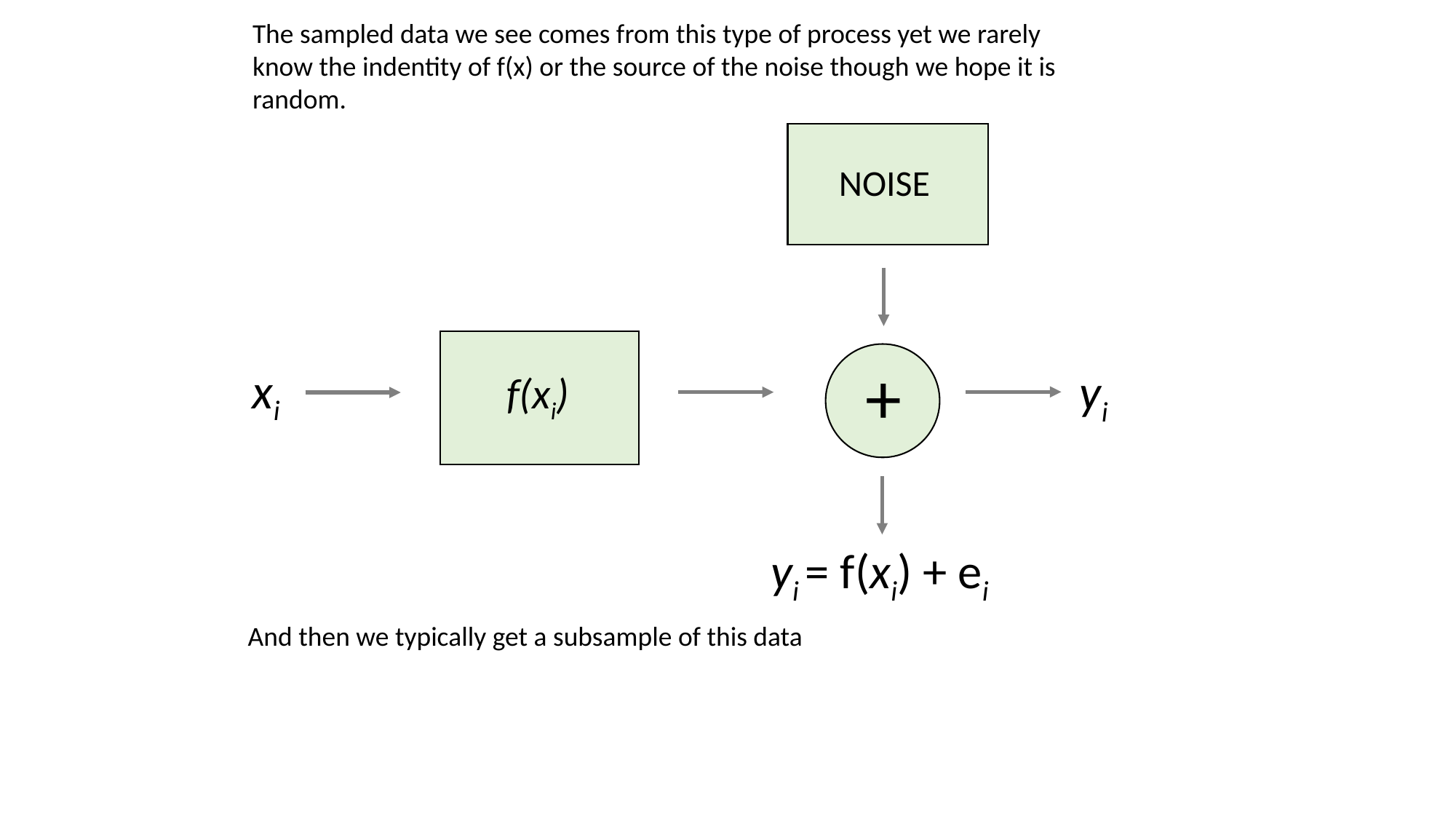

The sampled data we see comes from this type of process yet we rarely
know the indentity of f(x) or the source of the noise though we hope it is random.

NOISE

+
xi
yi
f(xi)
yi = f(xi) + ei
And then we typically get a subsample of this data